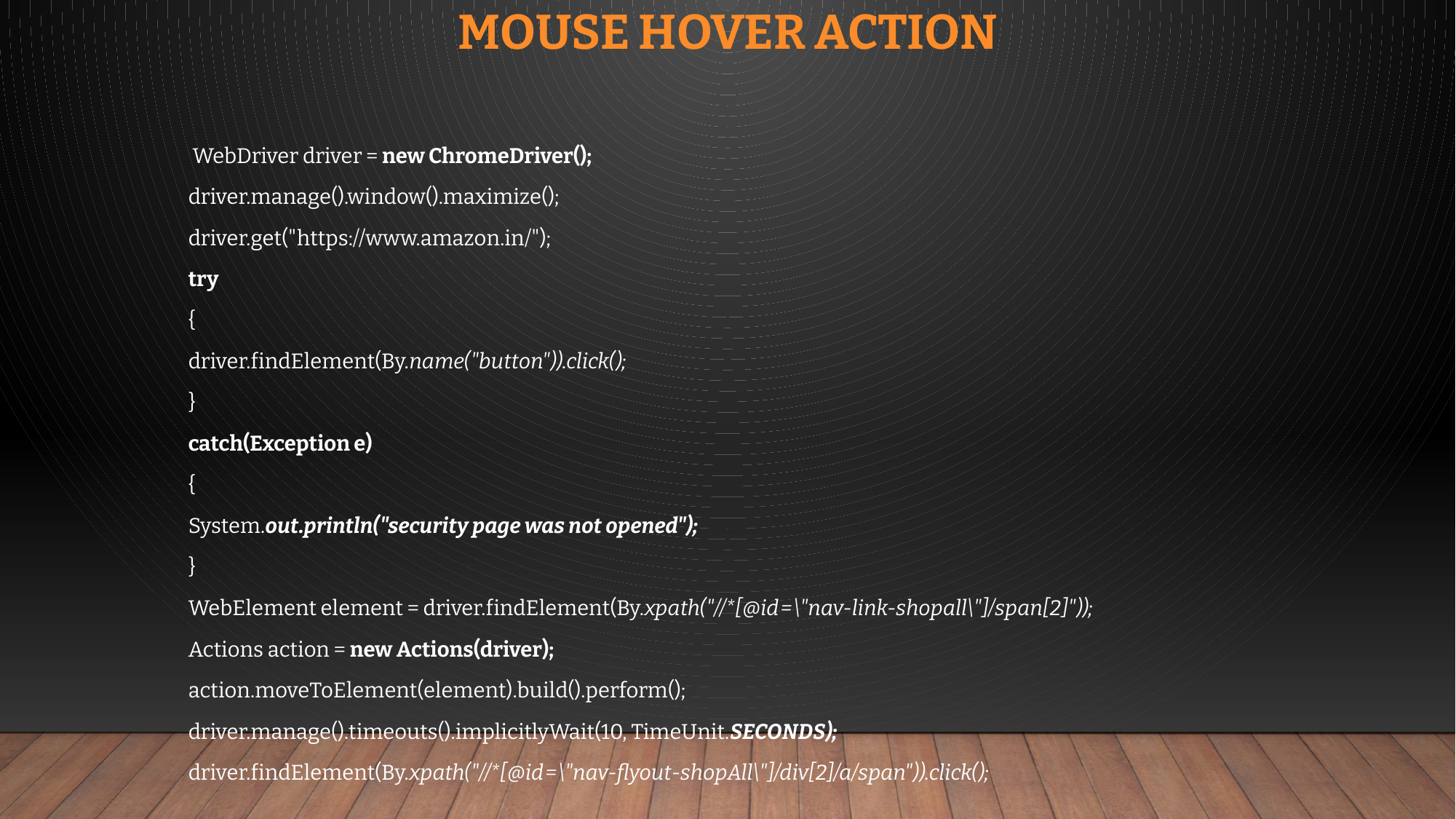

# Mouse Hover action
  WebDriver driver = new ChromeDriver();
 driver.manage().window().maximize();
 driver.get("https://www.amazon.in/");
 try
 {
 driver.findElement(By.name("button")).click();
 }
 catch(Exception e)
 {
 System.out.println("security page was not opened");
 }
 WebElement element = driver.findElement(By.xpath("//*[@id=\"nav-link-shopall\"]/span[2]"));
 Actions action = new Actions(driver);
 action.moveToElement(element).build().perform();
 driver.manage().timeouts().implicitlyWait(10, TimeUnit.SECONDS);
 driver.findElement(By.xpath("//*[@id=\"nav-flyout-shopAll\"]/div[2]/a/span")).click();